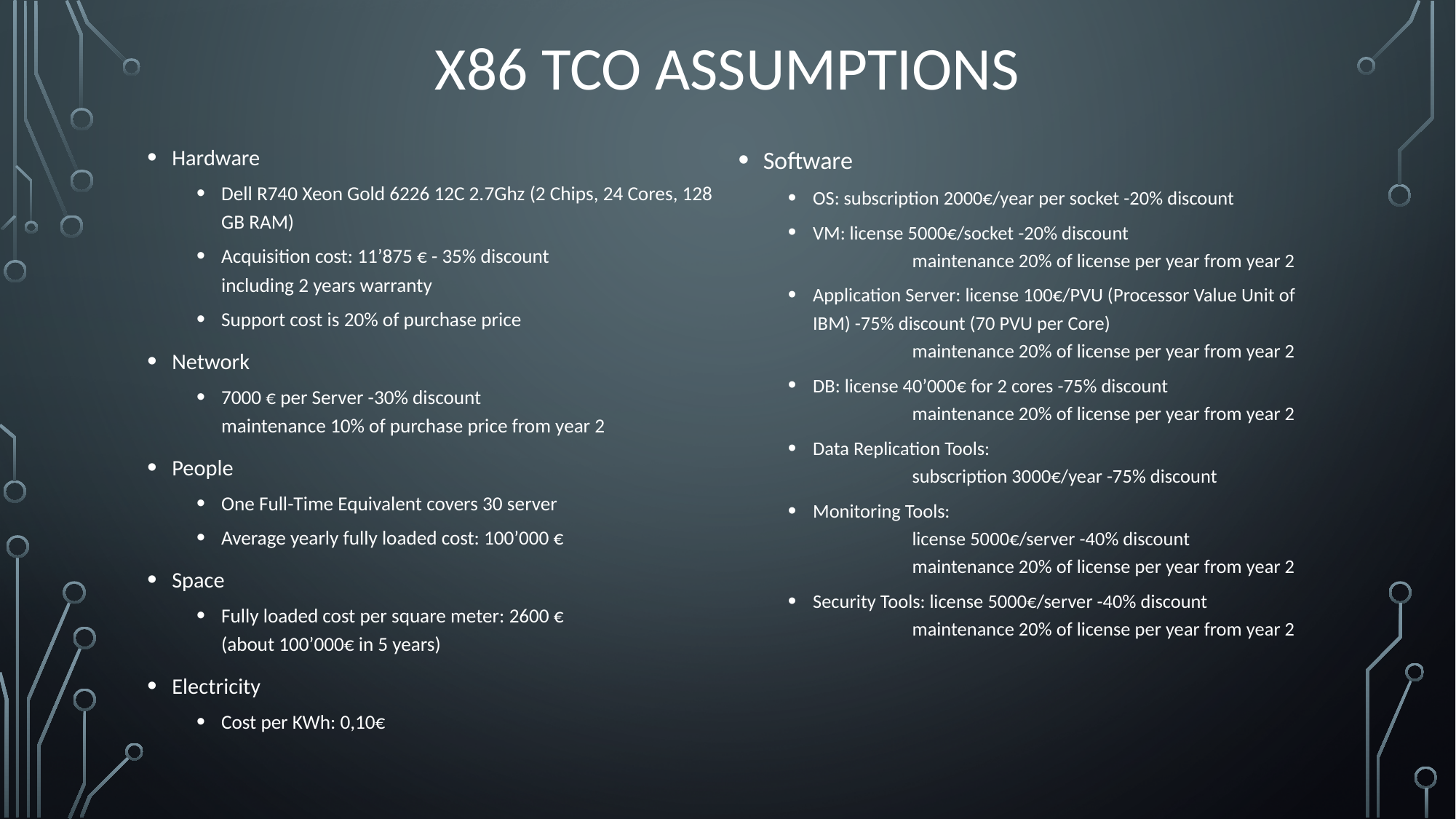

# x86 TCO Assumptions
Software
OS: subscription 2000€/year per socket -20% discount
VM: license 5000€/socket -20% discount
	maintenance 20% of license per year from year 2
Application Server: license 100€/PVU (Processor Value Unit of IBM) -75% discount (70 PVU per Core)
	maintenance 20% of license per year from year 2
DB: license 40’000€ for 2 cores -75% discount
	maintenance 20% of license per year from year 2
Data Replication Tools:
	subscription 3000€/year -75% discount
Monitoring Tools:
	license 5000€/server -40% discount
	maintenance 20% of license per year from year 2
Security Tools: license 5000€/server -40% discount
	maintenance 20% of license per year from year 2

Hardware
Dell R740 Xeon Gold 6226 12C 2.7Ghz (2 Chips, 24 Cores, 128 GB RAM)
Acquisition cost: 11’875 € - 35% discount
including 2 years warranty
Support cost is 20% of purchase price
Network
7000 € per Server -30% discount
maintenance 10% of purchase price from year 2
People
One Full-Time Equivalent covers 30 server
Average yearly fully loaded cost: 100’000 €
Space
Fully loaded cost per square meter: 2600 €
(about 100’000€ in 5 years)
Electricity
Cost per KWh: 0,10€